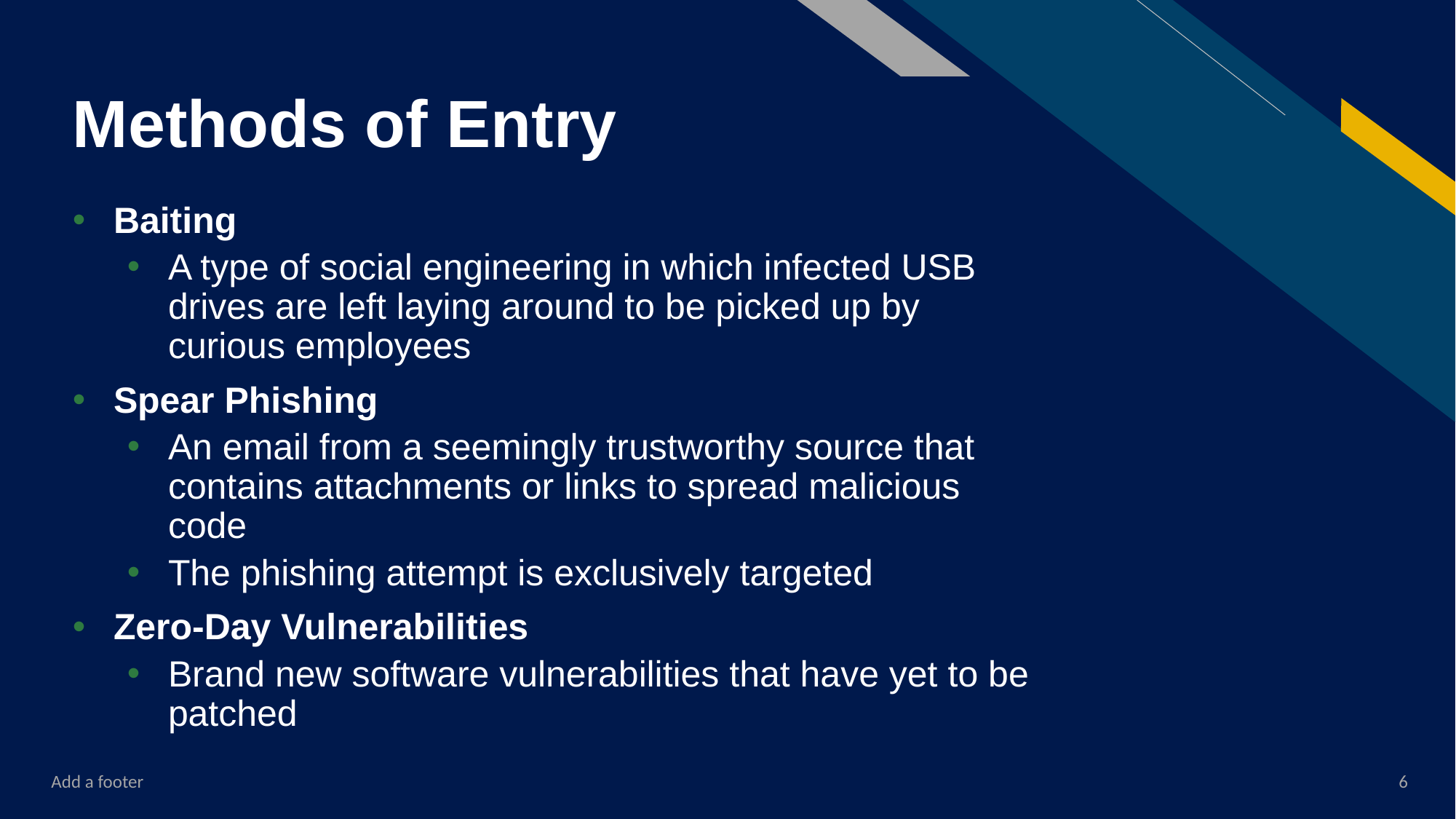

# Methods of Entry
Baiting
A type of social engineering in which infected USB drives are left laying around to be picked up by curious employees
Spear Phishing
An email from a seemingly trustworthy source that contains attachments or links to spread malicious code
The phishing attempt is exclusively targeted
Zero-Day Vulnerabilities
Brand new software vulnerabilities that have yet to be patched
Add a footer
6